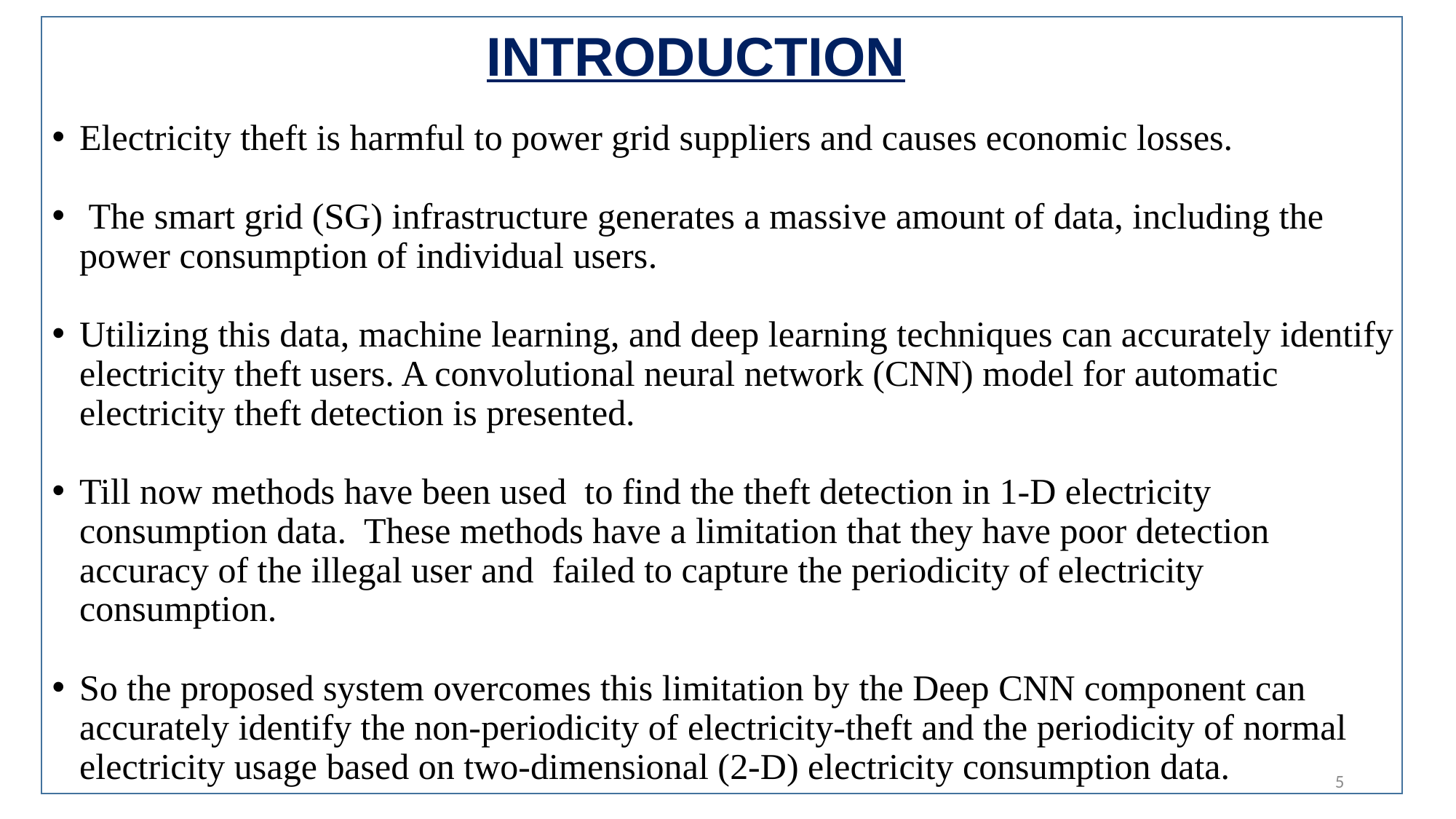

# INTRODUCTION

Electricity theft is harmful to power grid suppliers and causes economic losses.

 The smart grid (SG) infrastructure generates a massive amount of data, including the power consumption of individual users.

Utilizing this data, machine learning, and deep learning techniques can accurately identify electricity theft users. A convolutional neural network (CNN) model for automatic electricity theft detection is presented.

Till now methods have been used  to find the theft detection in 1-D electricity  consumption data.  These methods have a limitation that they have poor detection accuracy of the illegal user and  failed to capture the periodicity of electricity consumption.

So the proposed system overcomes this limitation by the Deep CNN component can accurately identify the non-periodicity of electricity-theft and the periodicity of normal electricity usage based on two-dimensional (2-D) electricity consumption data.
5